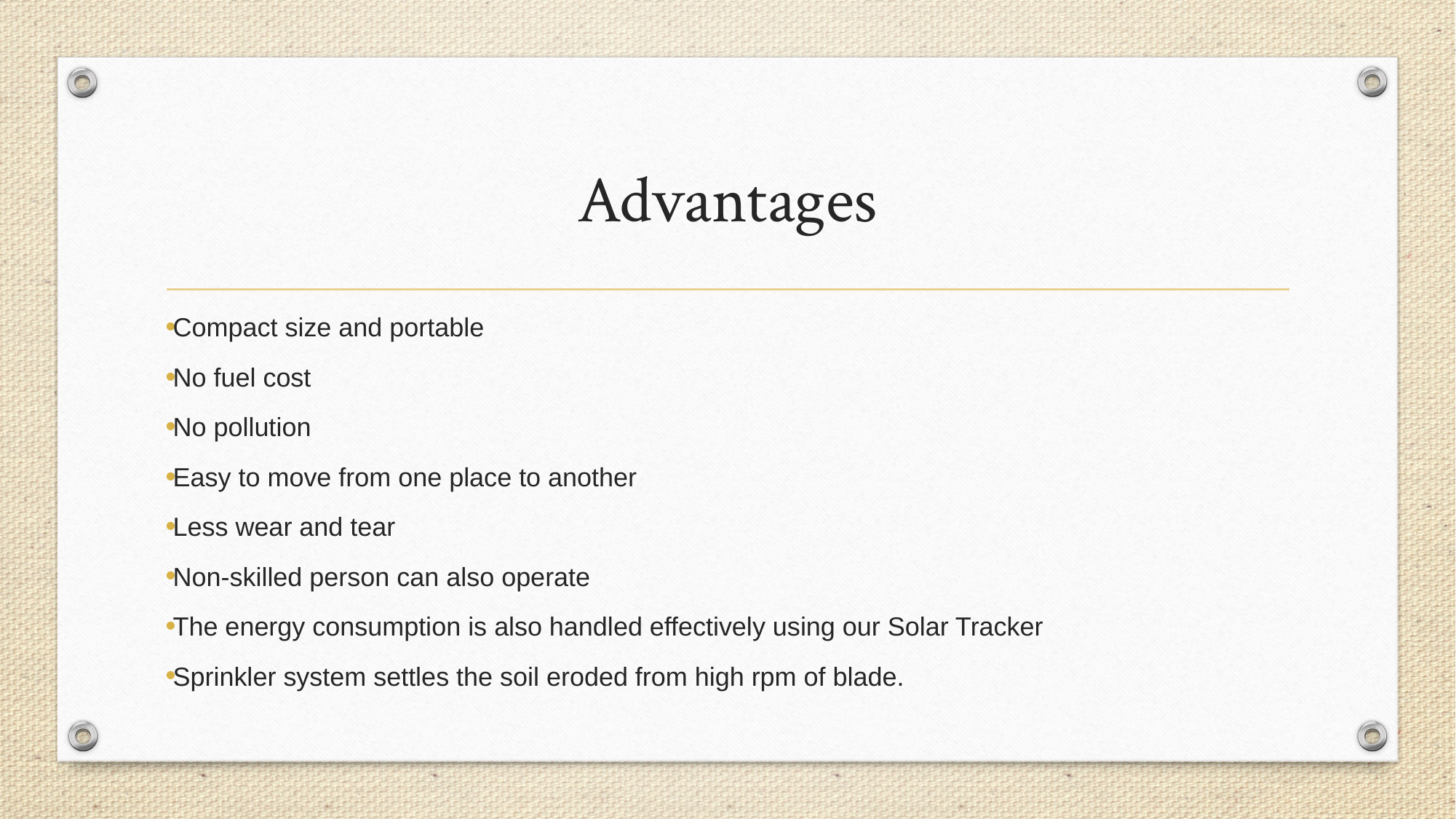

# Advantages
Compact size and portable
No fuel cost
No pollution
Easy to move from one place to another
Less wear and tear
Non-skilled person can also operate
The energy consumption is also handled effectively using our Solar Tracker
Sprinkler system settles the soil eroded from high rpm of blade.